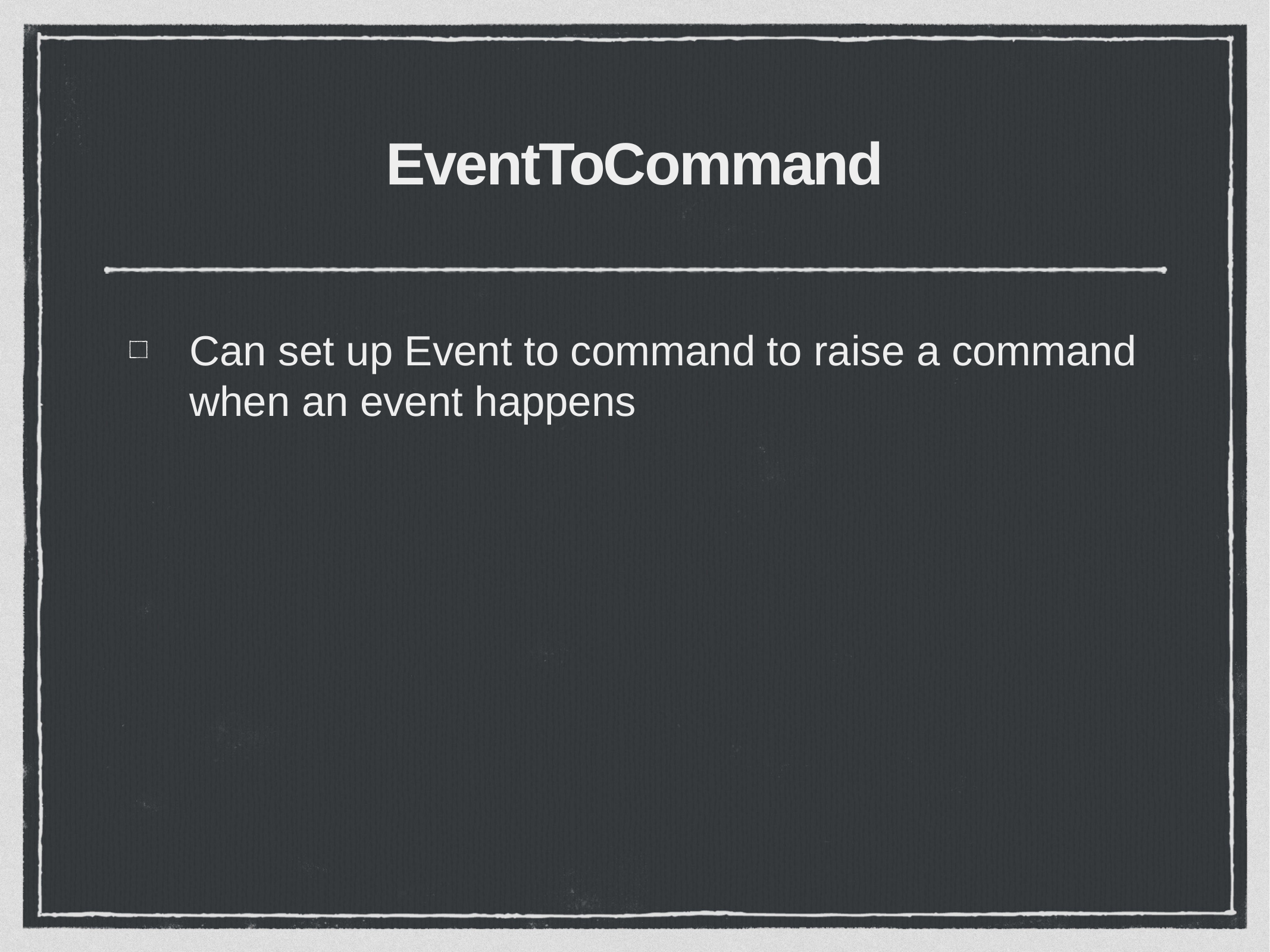

# EventToCommand
Can set up Event to command to raise a command when an event happens